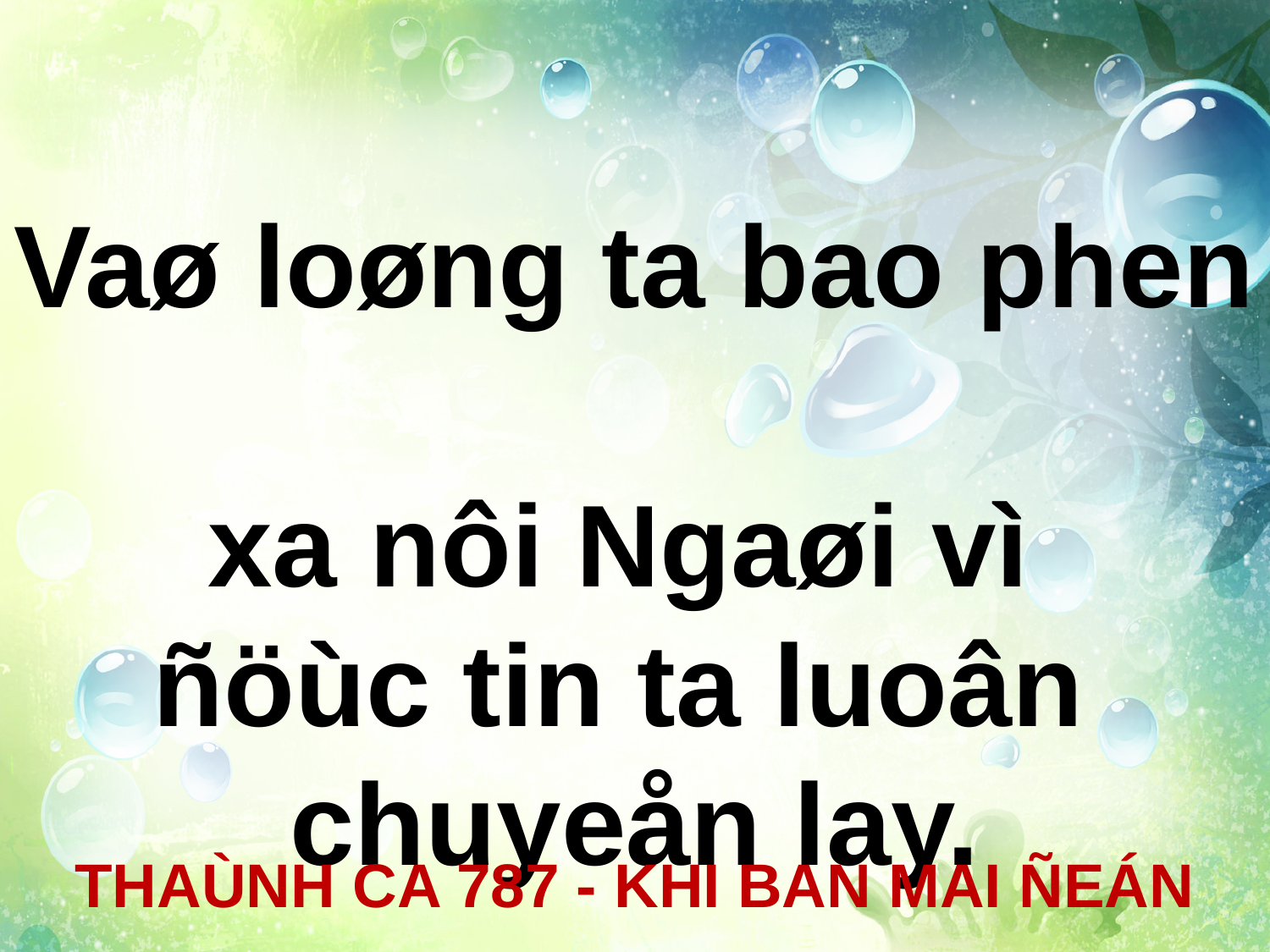

Vaø loøng ta bao phen
xa nôi Ngaøi vì
ñöùc tin ta luoân
chuyeån lay.
THAÙNH CA 787 - KHI BAN MAI ÑEÁN